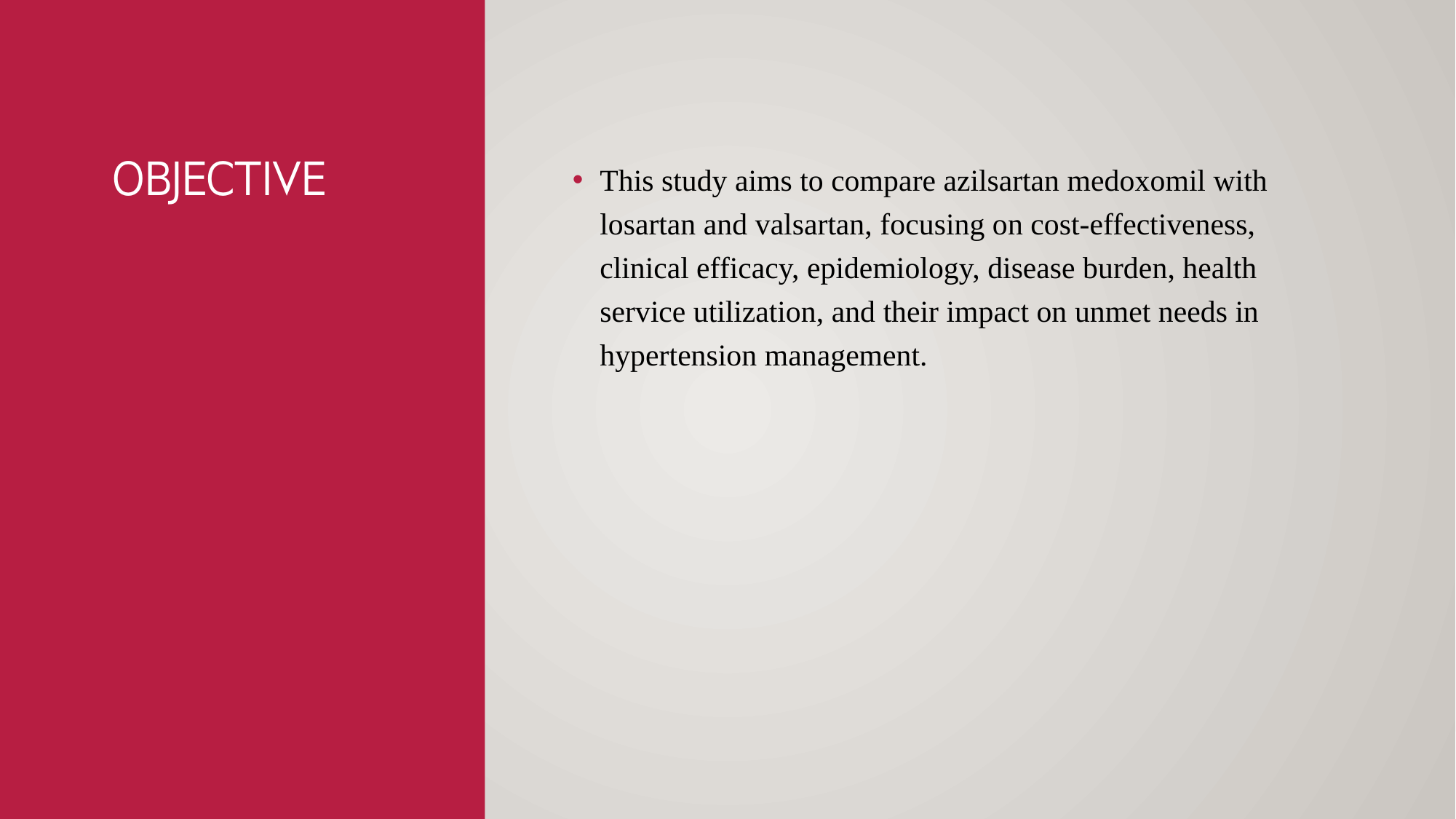

3
# OBJECTIVE
This study aims to compare azilsartan medoxomil with losartan and valsartan, focusing on cost-effectiveness, clinical efficacy, epidemiology, disease burden, health service utilization, and their impact on unmet needs in hypertension management.